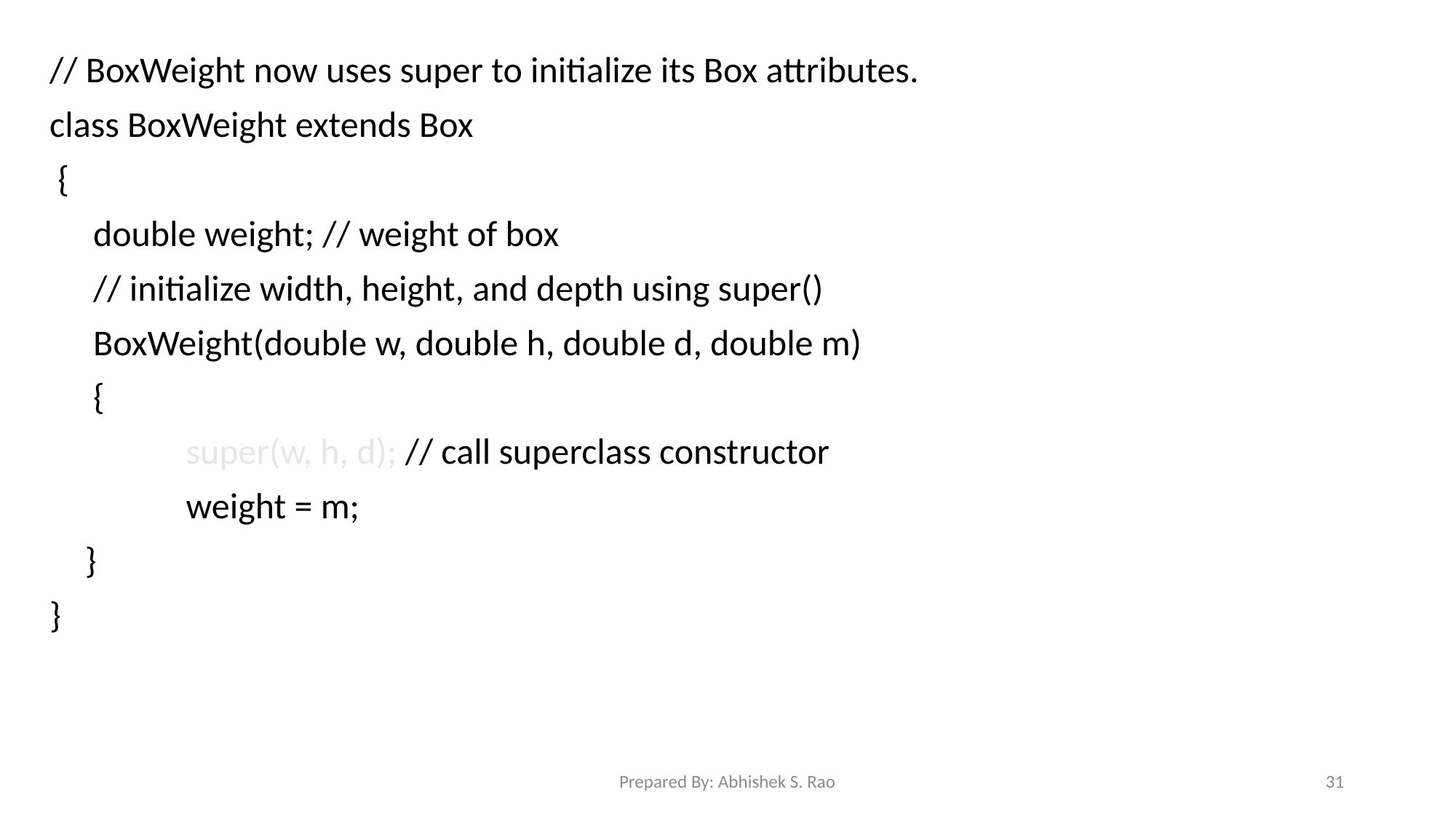

// BoxWeight now uses super to initialize its Box attributes.
class BoxWeight extends Box
 {
	  double weight; // weight of box
	  // initialize width, height, and depth using super()
	  BoxWeight(double w, double h, double d, double m)
	  {
		super(w, h, d); // call superclass constructor
		weight = m;
	 }
}

Prepared By: Abhishek S. Rao
31